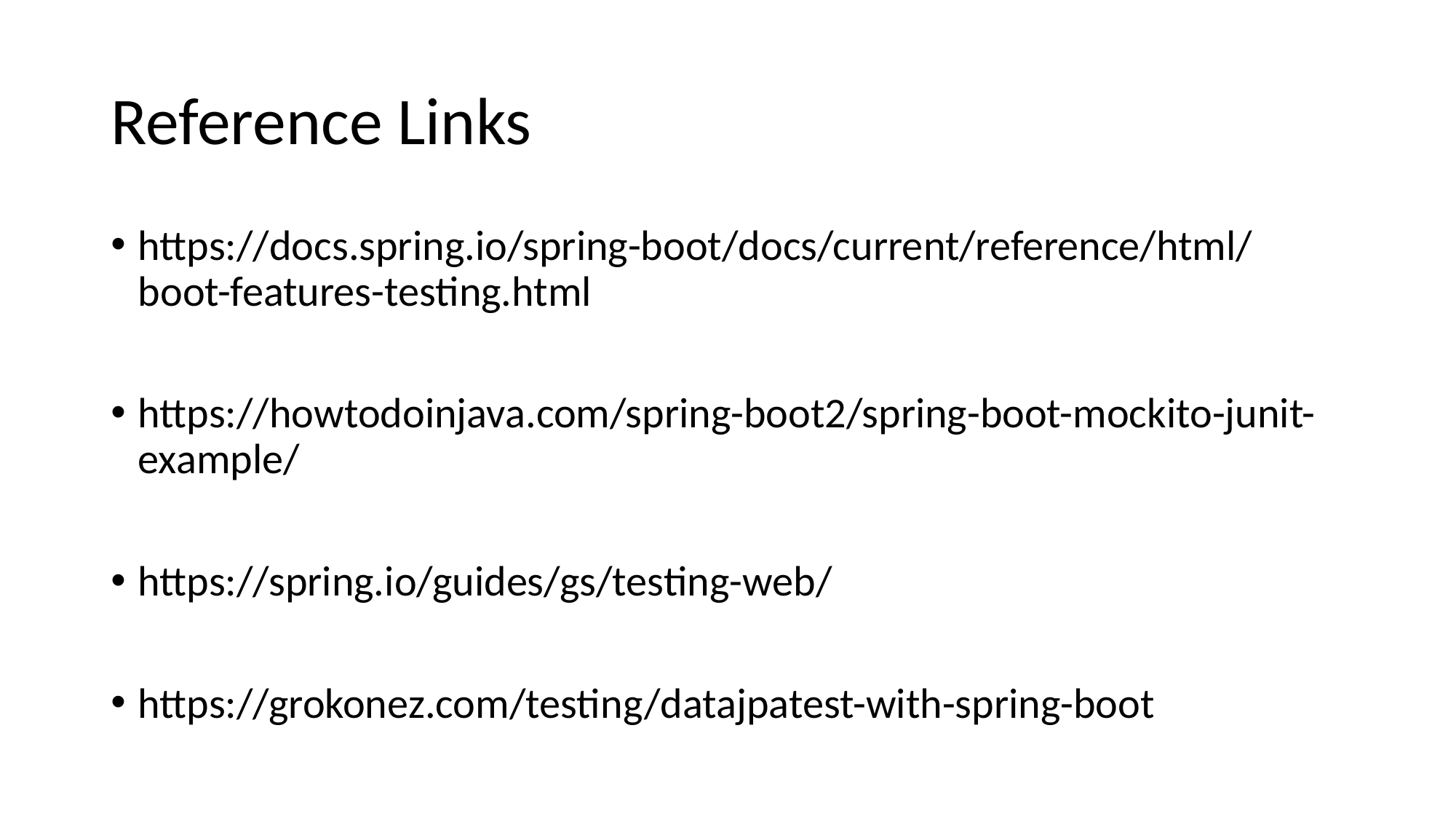

# Reference Links
https://docs.spring.io/spring-boot/docs/current/reference/html/boot-features-testing.html

https://howtodoinjava.com/spring-boot2/spring-boot-mockito-junit-example/

https://spring.io/guides/gs/testing-web/

https://grokonez.com/testing/datajpatest-with-spring-boot